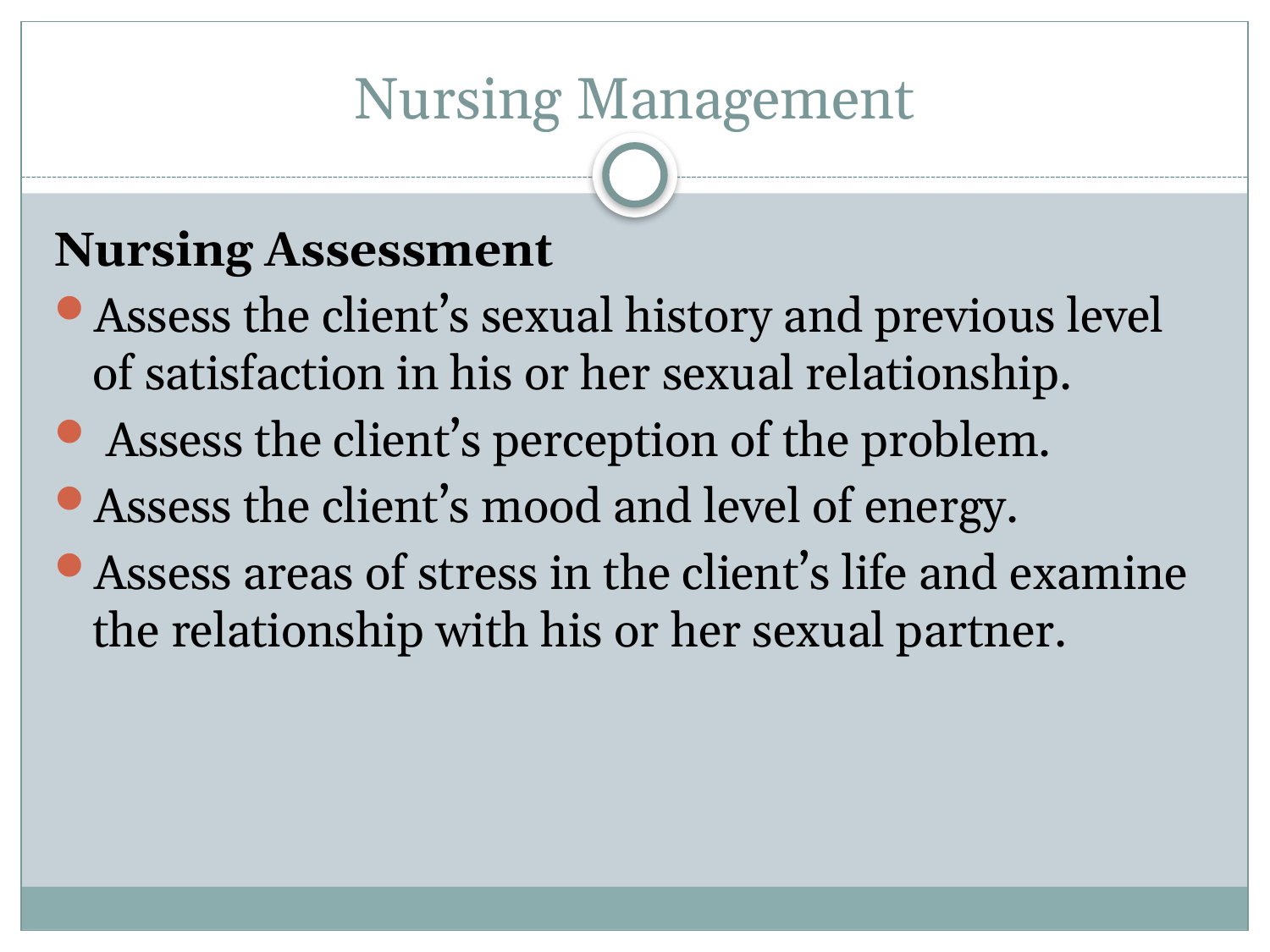

# Nursing Management
Nursing Assessment
Assess the client’s sexual history and previous level of satisfaction in his or her sexual relationship.
 Assess the client’s perception of the problem.
Assess the client’s mood and level of energy.
Assess areas of stress in the client’s life and examine the relationship with his or her sexual partner.